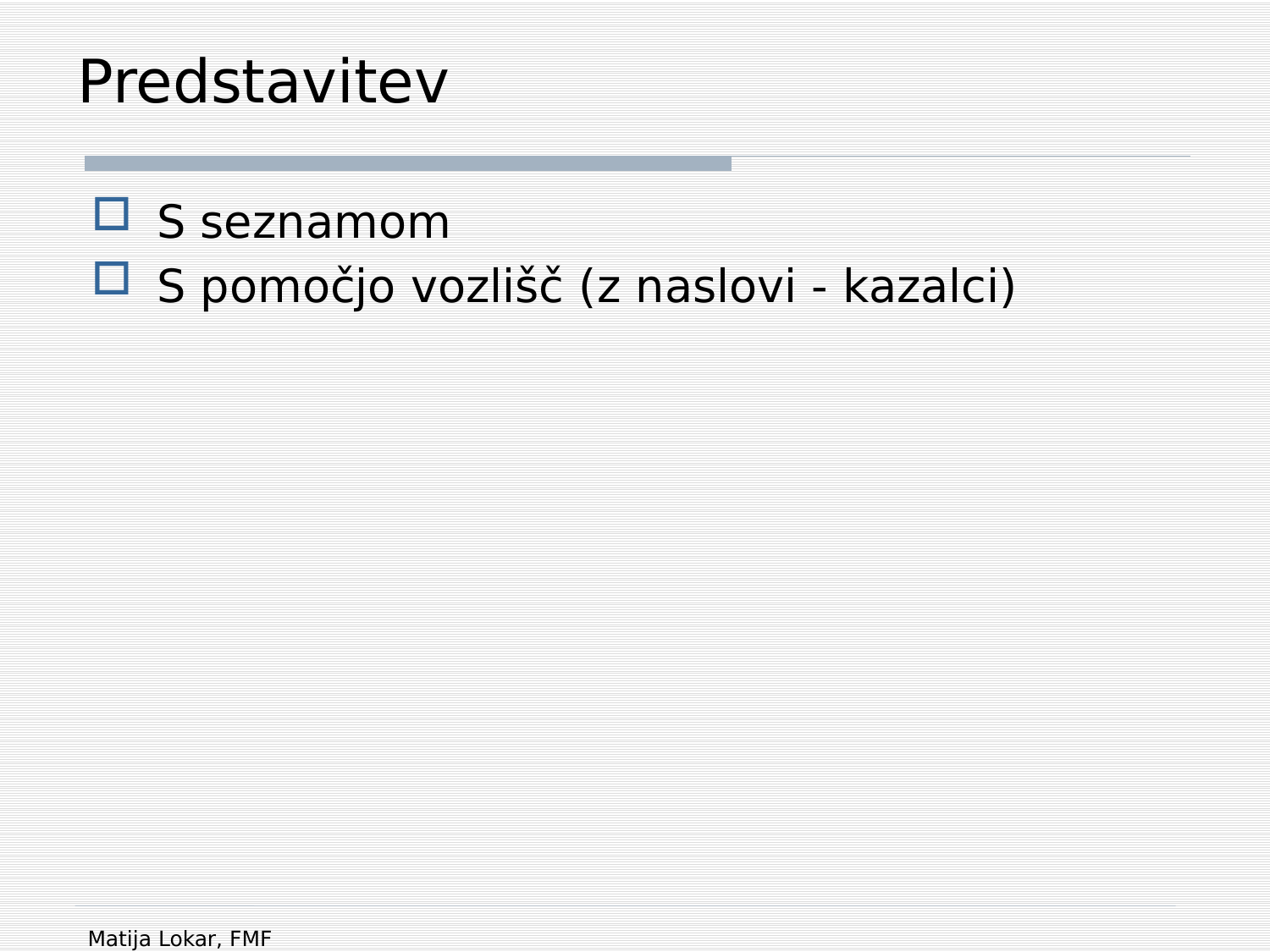

# Predstavitev
S seznamom
S pomočjo vozlišč (z naslovi - kazalci)
Matija Lokar, FMF